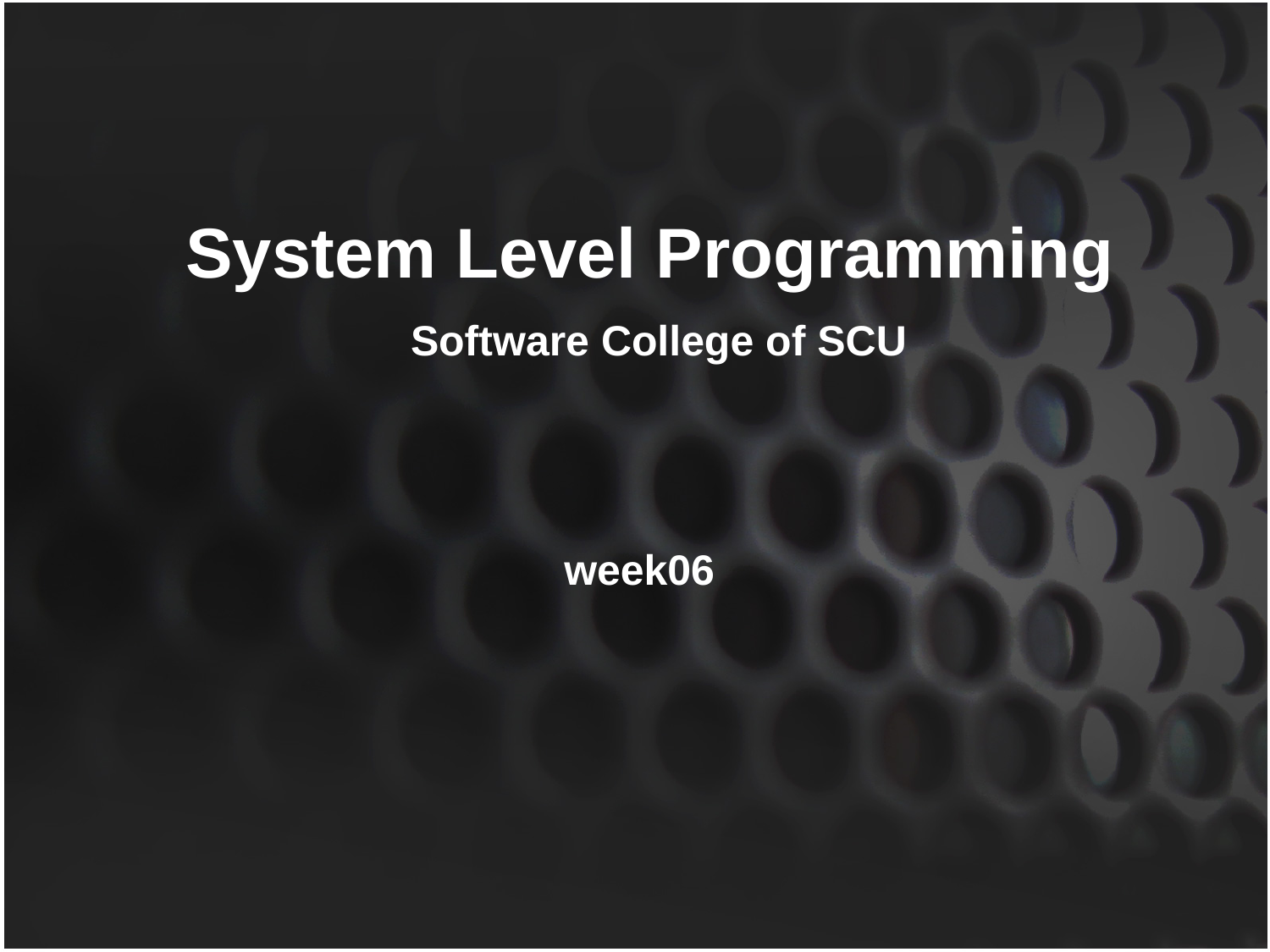

# System Level Programming Software College of SCU
week06
1